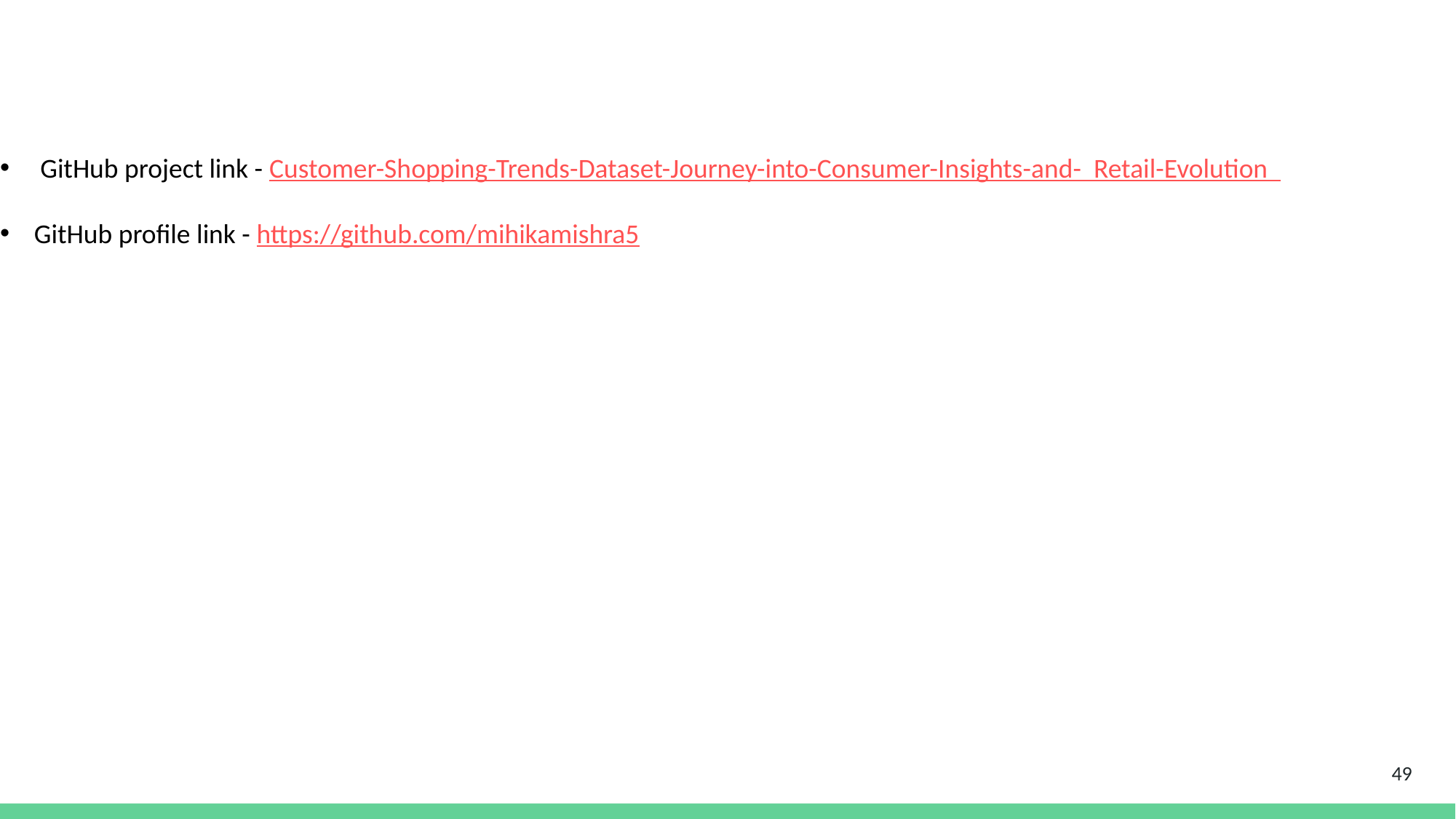

GitHub project link - Customer-Shopping-Trends-Dataset-Journey-into-Consumer-Insights-and-  Retail-Evolution

GitHub profile link - https://github.com/mihikamishra5

49